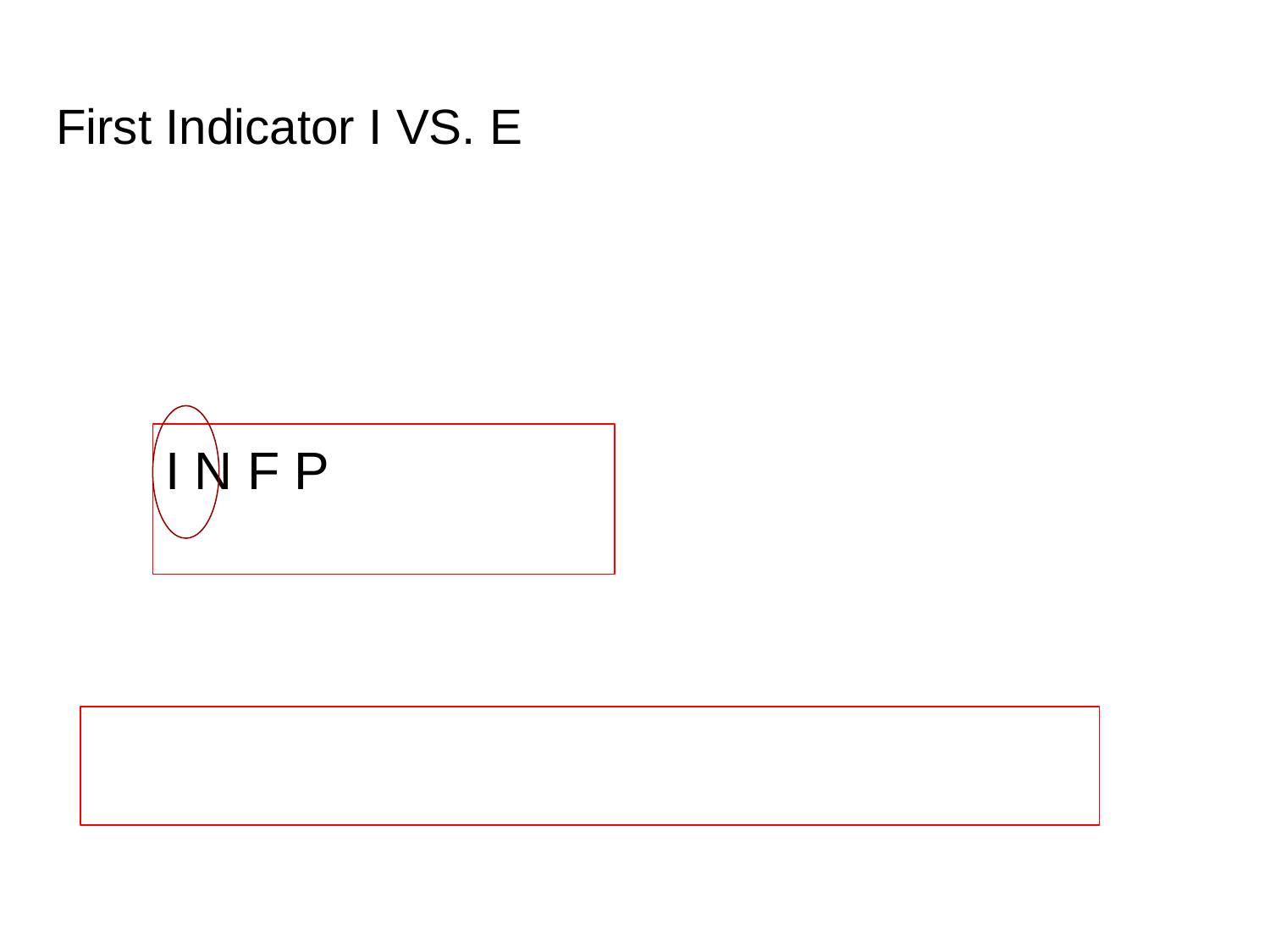

# First Indicator I VS. E

I N F P